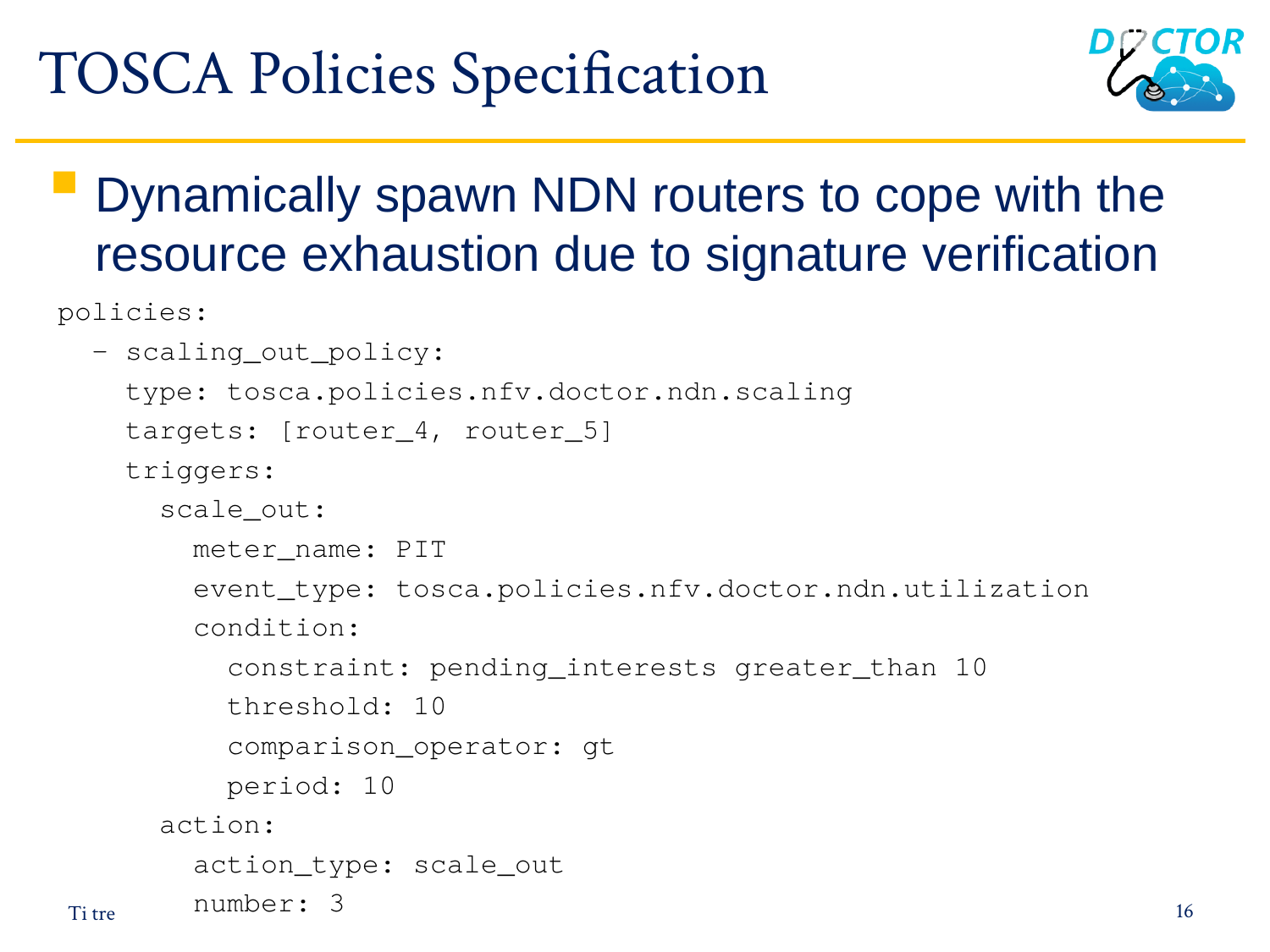

# TOSCA Policies Specification
Dynamically spawn NDN routers to cope with the resource exhaustion due to signature verification
policies:
  - scaling_out_policy:
    type: tosca.policies.nfv.doctor.ndn.scaling
    targets: [router_4, router_5]
    triggers:
      scale_out:
        meter_name: PIT
        event_type: tosca.policies.nfv.doctor.ndn.utilization
        condition:
          constraint: pending_interests greater_than 10
          threshold: 10
          comparison_operator: gt
          period: 10
      action:
        action_type: scale_out
        number: 3
Ti tre
16